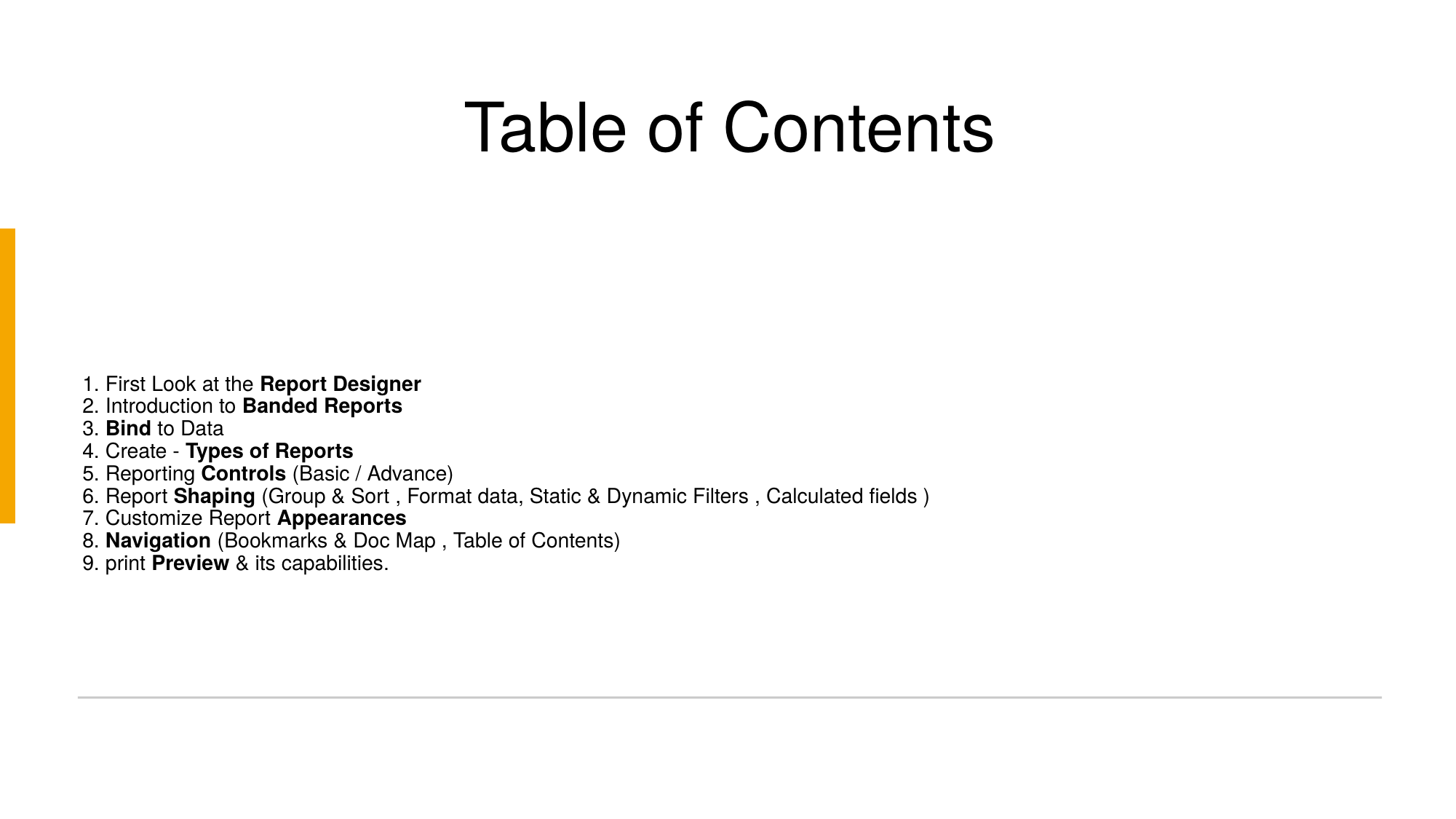

Table of Contents

# 1. First Look at the Report Designer 2. Introduction to Banded Reports 3. Bind to Data 4. Create - Types of Reports 5. Reporting Controls (Basic / Advance) 6. Report Shaping (Group & Sort , Format data, Static & Dynamic Filters , Calculated fields ) 7. Customize Report Appearances 8. Navigation (Bookmarks & Doc Map , Table of Contents) 9. print Preview & its capabilities.